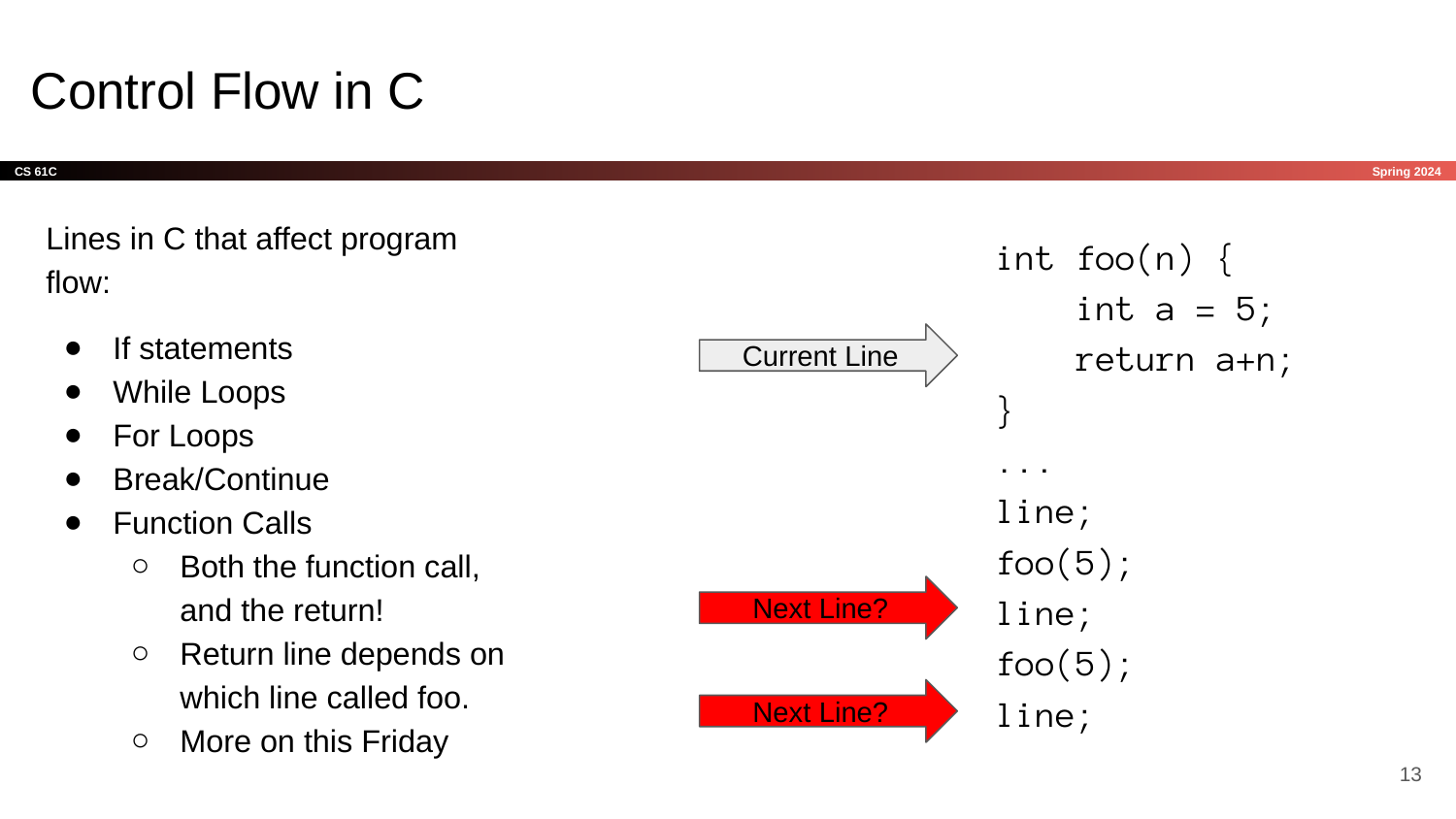

# Control Flow in C
Lines in C that affect program flow:
If statements
While Loops
For Loops
Break/Continue
Function Calls
Both the function call, and the return!
Return line depends on which line called foo.
More on this Friday
int foo(n) {
    int a = 5;
    return a+n;
}
...
line;
foo(5);
line;
foo(5);
line;
Current Line
Next Line?
Next Line?
13